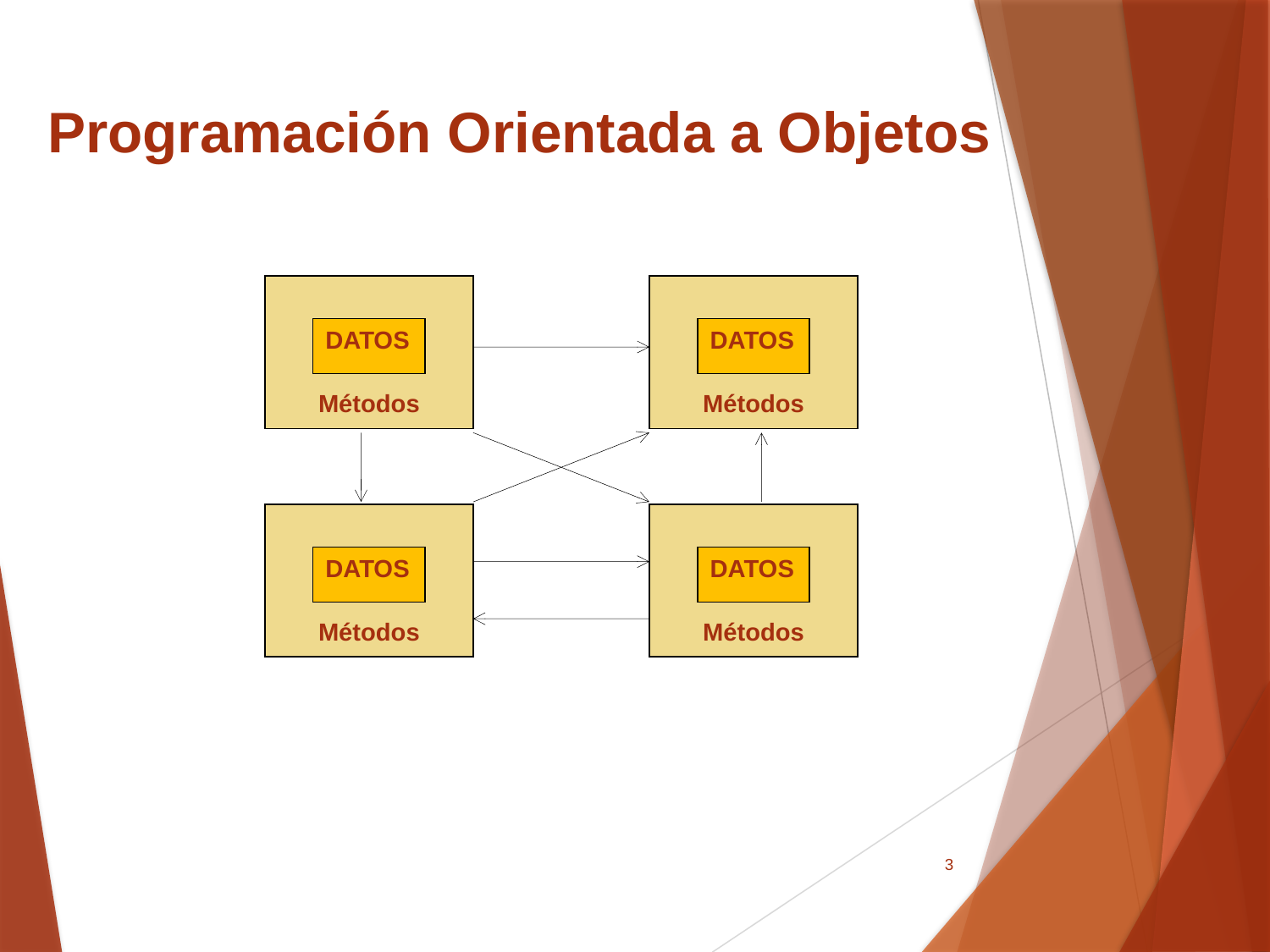

# Programación Orientada a Objetos

Métodos

Métodos
DATOS
DATOS

Métodos

Métodos
DATOS
DATOS

3